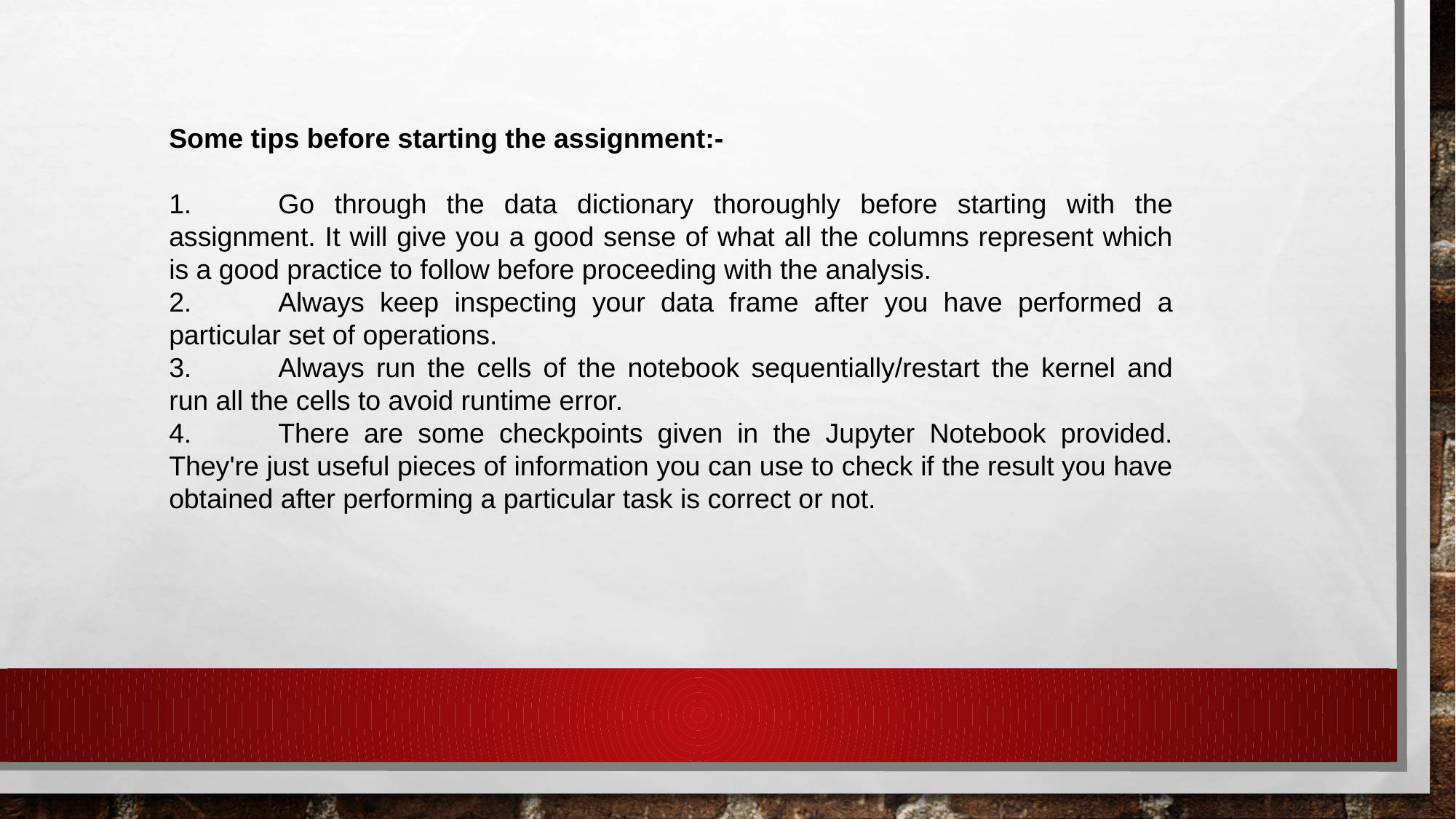

Some tips before starting the assignment:-

1.	Go through the data dictionary thoroughly before starting with the assignment. It will give you a good sense of what all the columns represent which is a good practice to follow before proceeding with the analysis.
2.	Always keep inspecting your data frame after you have performed a particular set of operations.
3.	Always run the cells of the notebook sequentially/restart the kernel and run all the cells to avoid runtime error.
4.	There are some checkpoints given in the Jupyter Notebook provided. They're just useful pieces of information you can use to check if the result you have obtained after performing a particular task is correct or not.